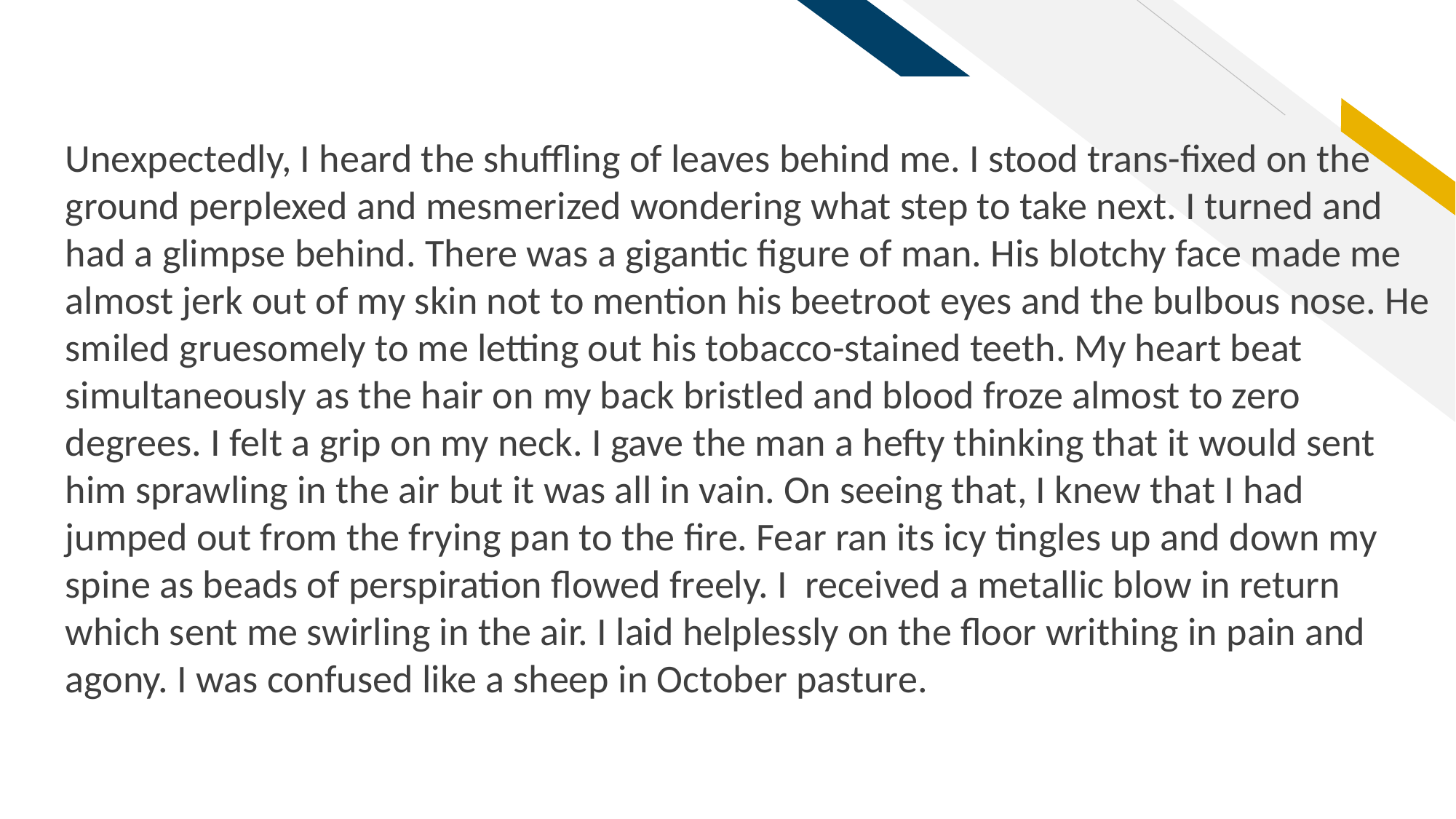

Unexpectedly, I heard the shuffling of leaves behind me. I stood trans-fixed on the ground perplexed and mesmerized wondering what step to take next. I turned and had a glimpse behind. There was a gigantic figure of man. His blotchy face made me almost jerk out of my skin not to mention his beetroot eyes and the bulbous nose. He smiled gruesomely to me letting out his tobacco-stained teeth. My heart beat simultaneously as the hair on my back bristled and blood froze almost to zero degrees. I felt a grip on my neck. I gave the man a hefty thinking that it would sent him sprawling in the air but it was all in vain. On seeing that, I knew that I had jumped out from the frying pan to the fire. Fear ran its icy tingles up and down my spine as beads of perspiration flowed freely. I  received a metallic blow in return which sent me swirling in the air. I laid helplessly on the floor writhing in pain and agony. I was confused like a sheep in October pasture.